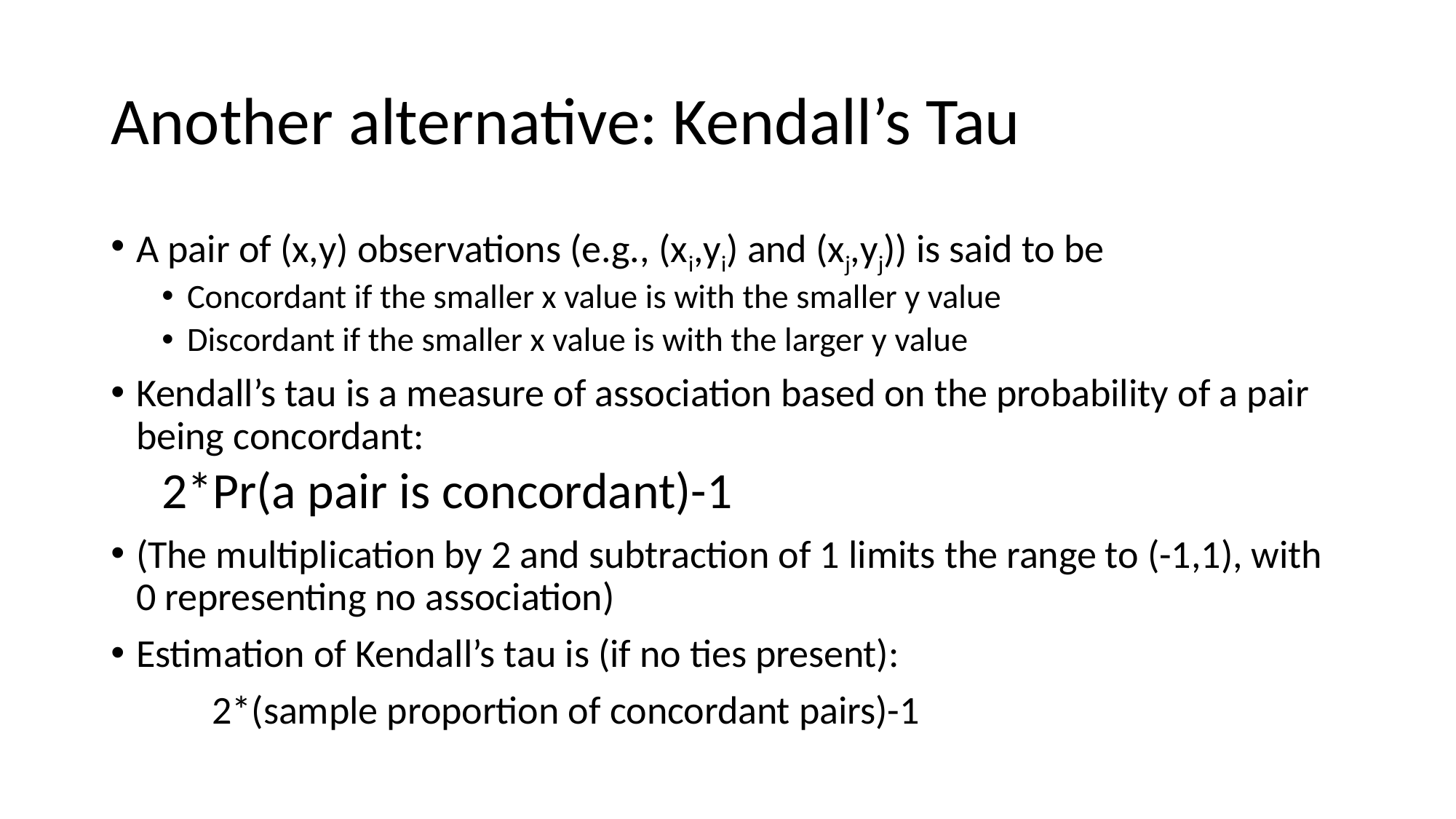

# Another alternative: Kendall’s Tau
A pair of (x,y) observations (e.g., (xi,yi) and (xj,yj)) is said to be
Concordant if the smaller x value is with the smaller y value
Discordant if the smaller x value is with the larger y value
Kendall’s tau is a measure of association based on the probability of a pair being concordant:
			2*Pr(a pair is concordant)-1
(The multiplication by 2 and subtraction of 1 limits the range to (-1,1), with 0 representing no association)
Estimation of Kendall’s tau is (if no ties present):
		2*(sample proportion of concordant pairs)-1